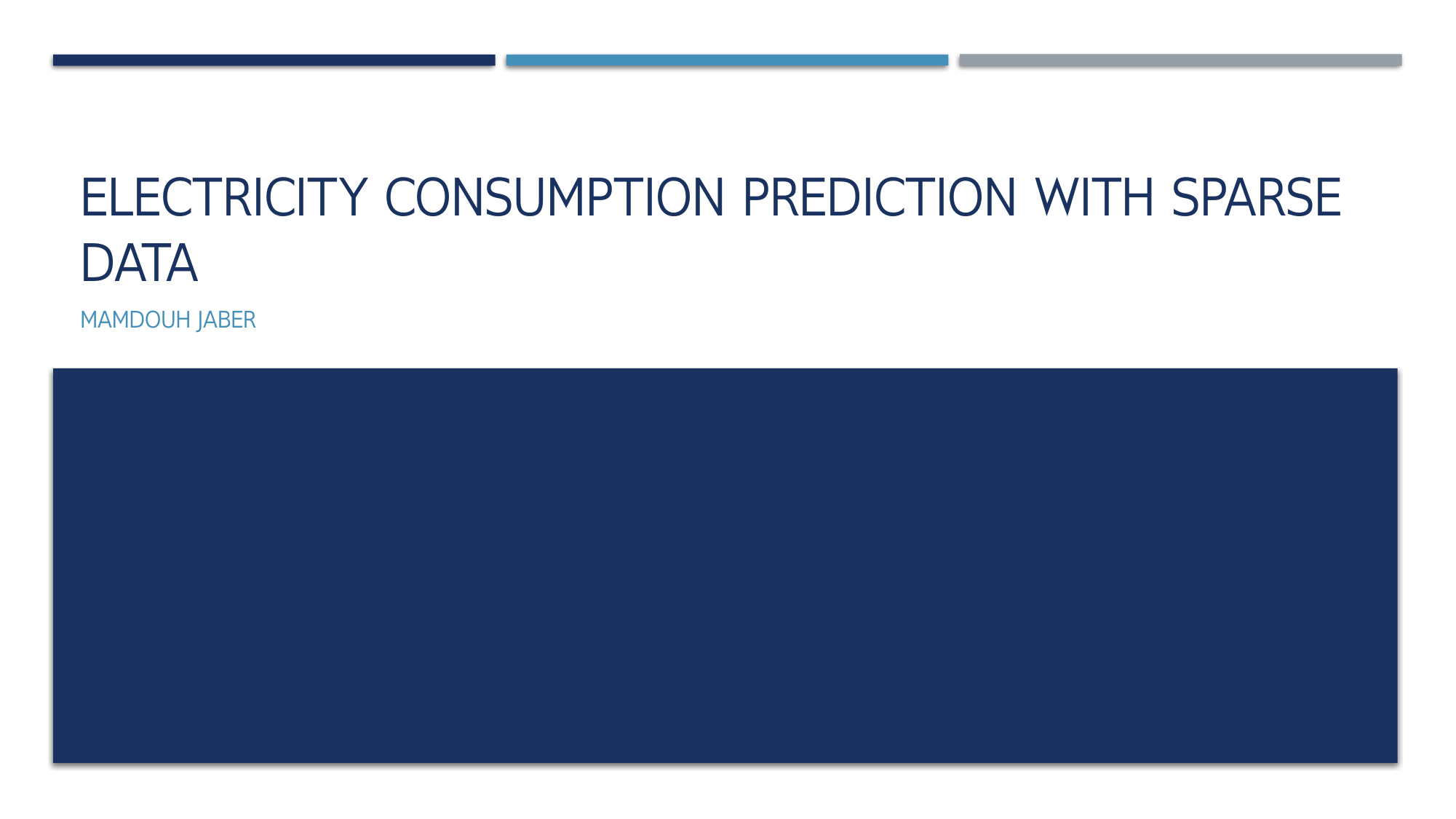

# Electricity Consumption Prediction With Sparse Data
Mamdouh Jaber